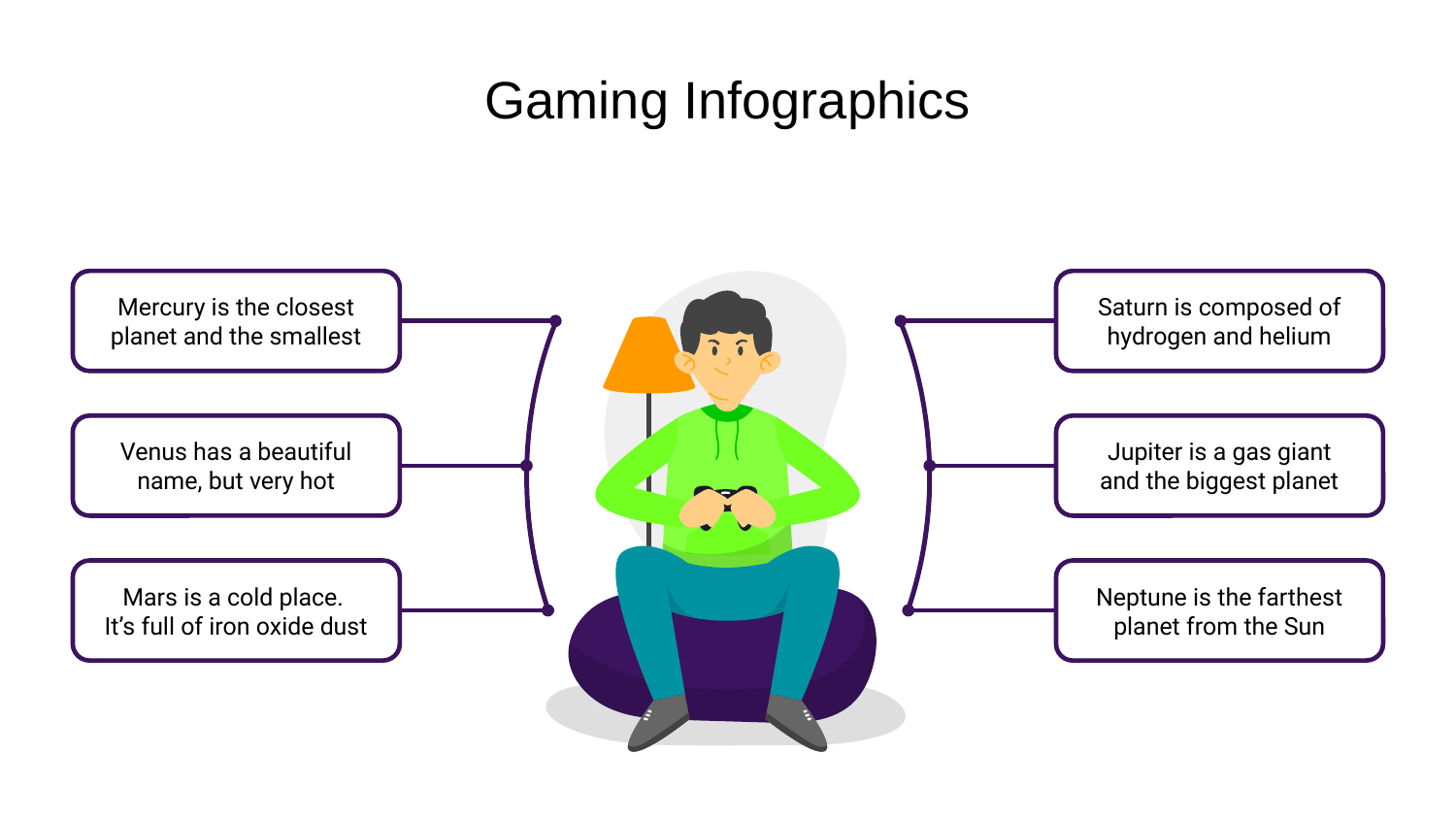

# Gaming Infographics
Mercury is the closest planet and the smallest

Saturn is composed of hydrogen and helium

Venus has a beautiful name, but very hot

Jupiter is a gas giant
and the biggest planet

Mars is a cold place.
It’s full of iron oxide dust

Neptune is the farthest planet from the Sun